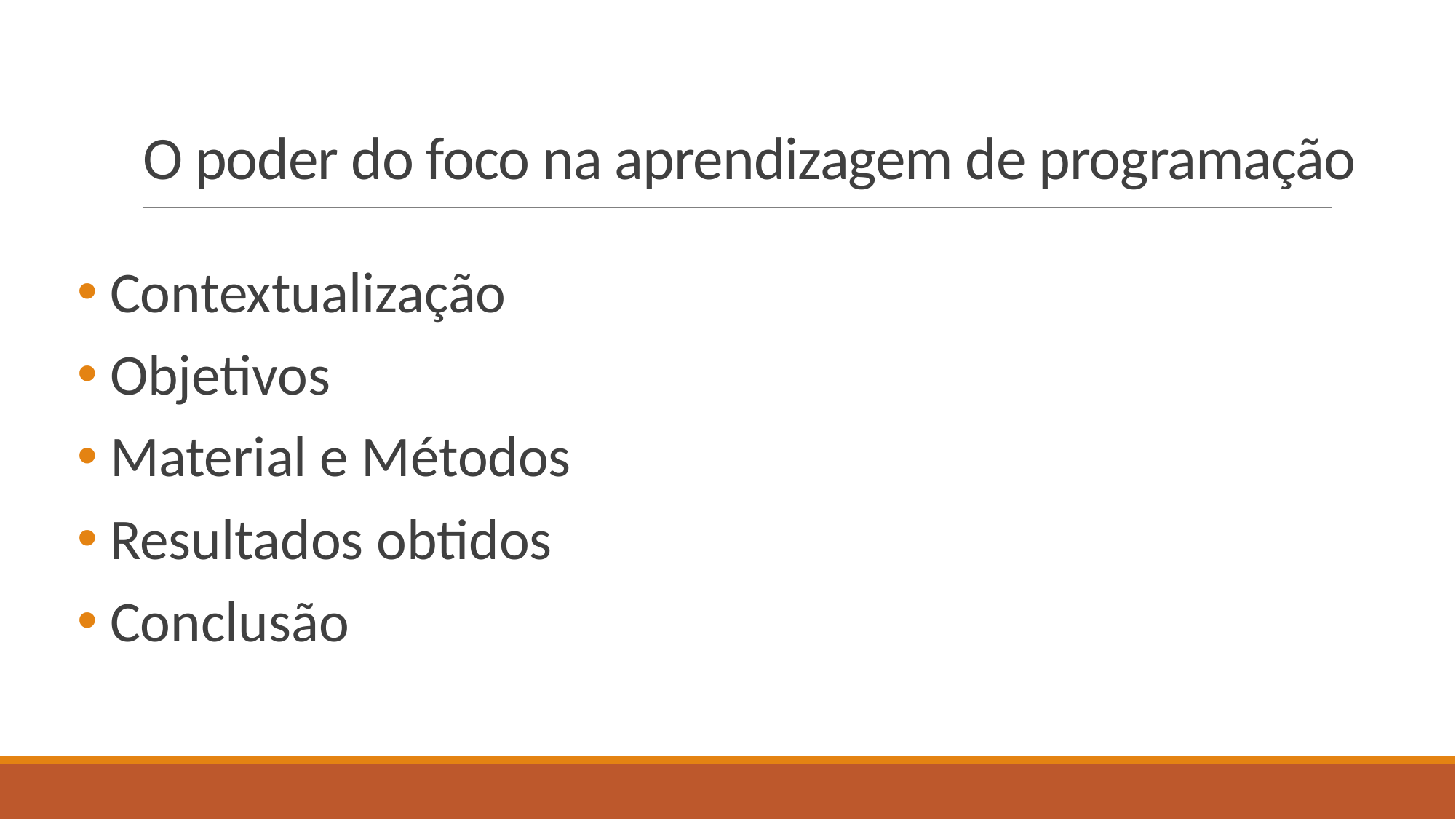

# O poder do foco na aprendizagem de programação
 Contextualização
 Objetivos
 Material e Métodos
 Resultados obtidos
 Conclusão